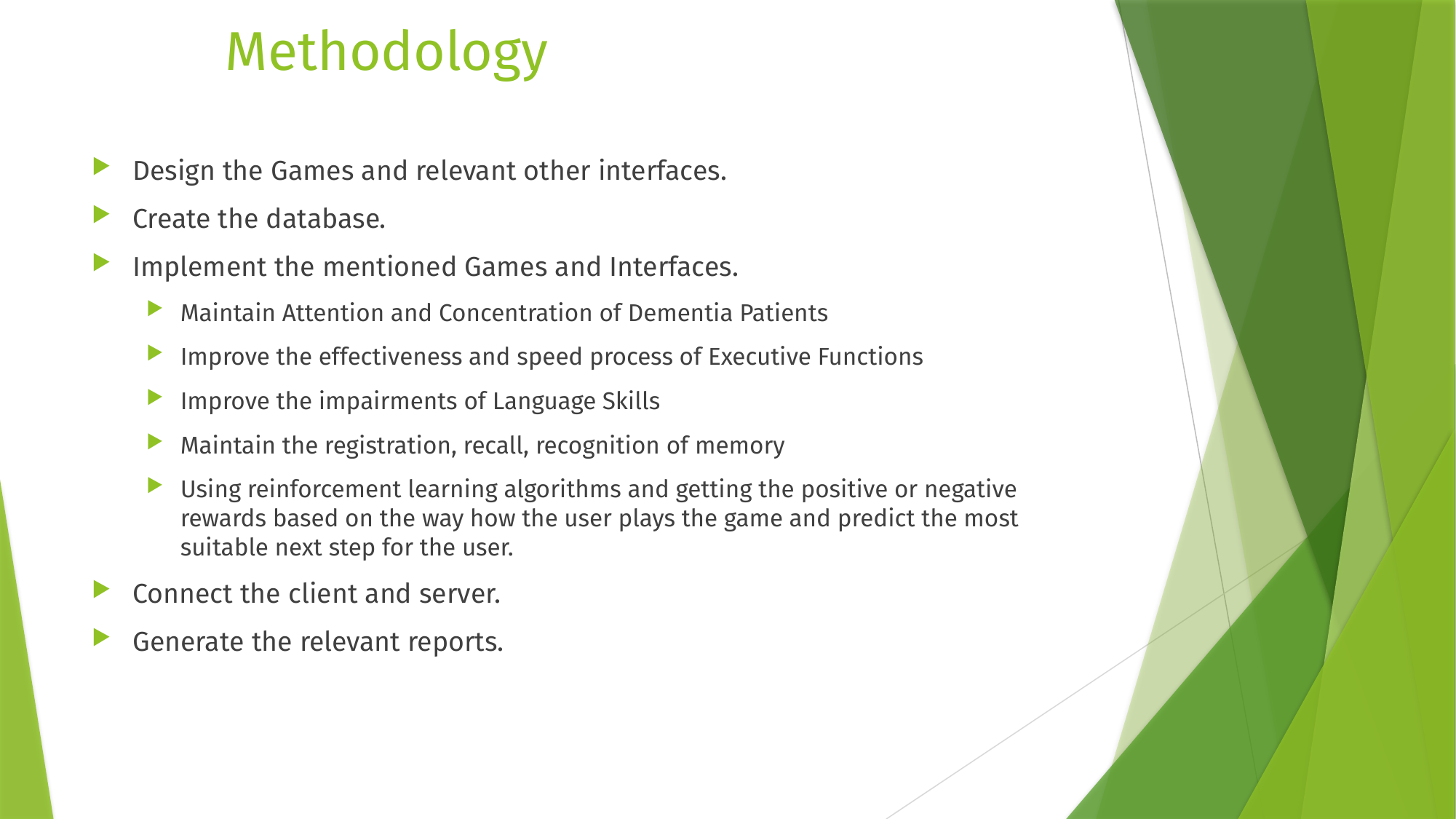

# Methodology
Design the Games and relevant other interfaces.
Create the database.
Implement the mentioned Games and Interfaces.
Maintain Attention and Concentration of Dementia Patients
Improve the effectiveness and speed process of Executive Functions
Improve the impairments of Language Skills
Maintain the registration, recall, recognition of memory
Using reinforcement learning algorithms and getting the positive or negative rewards based on the way how the user plays the game and predict the most suitable next step for the user.
Connect the client and server.
Generate the relevant reports.